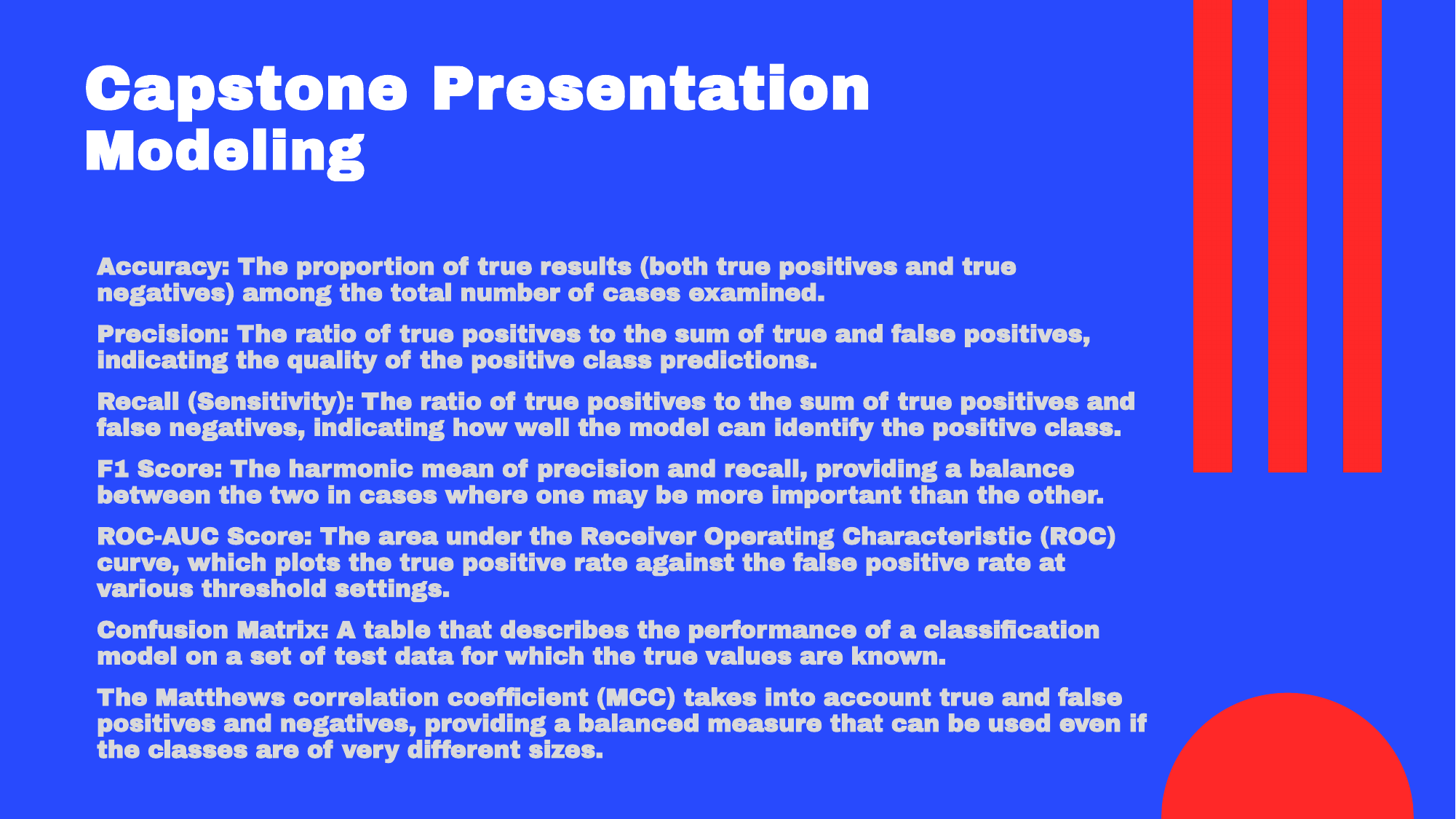

# Capstone Presentation Modeling
Accuracy: The proportion of true results (both true positives and true negatives) among the total number of cases examined.
Precision: The ratio of true positives to the sum of true and false positives, indicating the quality of the positive class predictions.
Recall (Sensitivity): The ratio of true positives to the sum of true positives and false negatives, indicating how well the model can identify the positive class.
F1 Score: The harmonic mean of precision and recall, providing a balance between the two in cases where one may be more important than the other.
ROC-AUC Score: The area under the Receiver Operating Characteristic (ROC) curve, which plots the true positive rate against the false positive rate at various threshold settings.
Confusion Matrix: A table that describes the performance of a classification model on a set of test data for which the true values are known.
The Matthews correlation coefficient (MCC) takes into account true and false positives and negatives, providing a balanced measure that can be used even if the classes are of very different sizes.